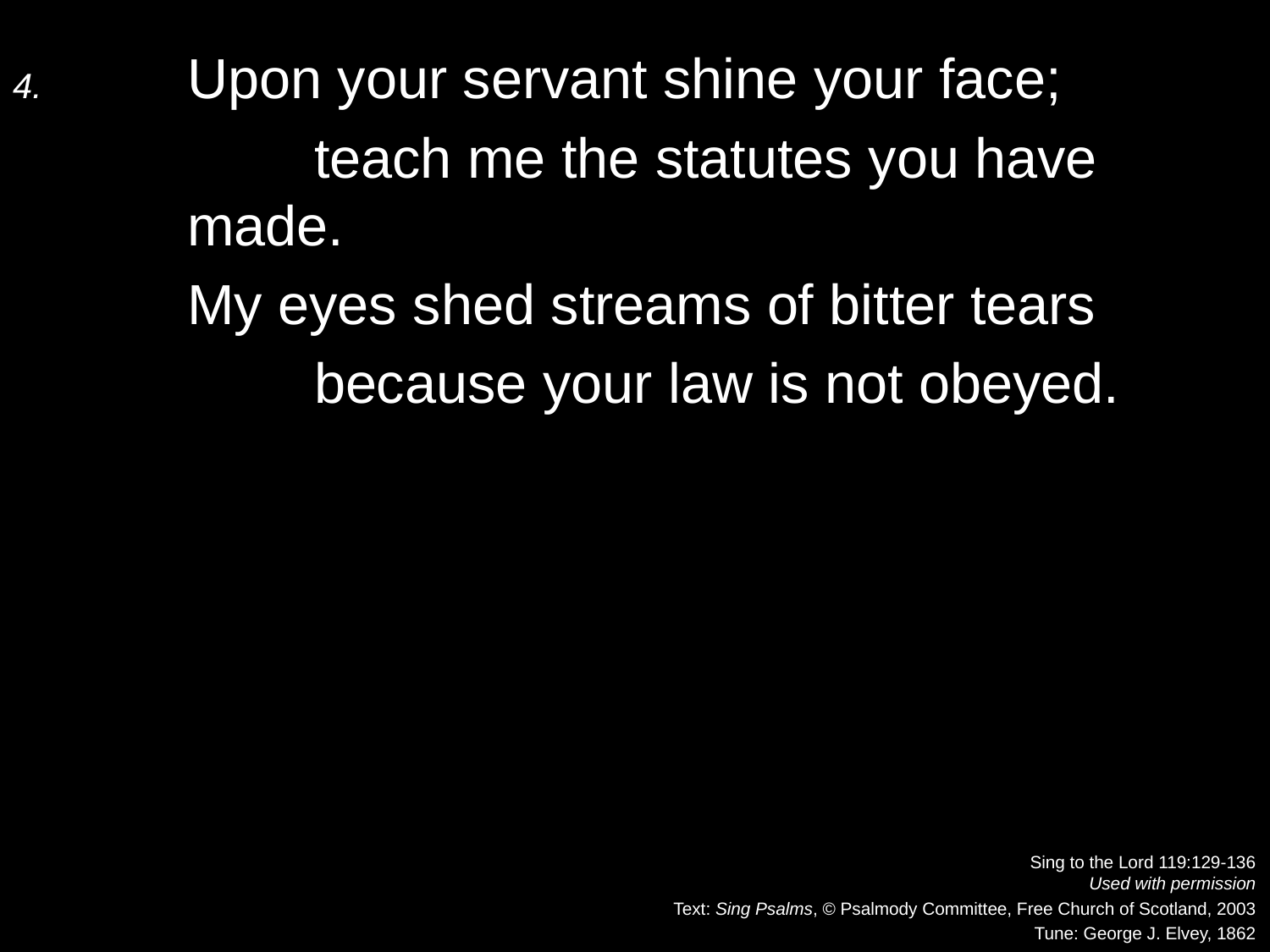

4.	Upon your servant shine your face;
		teach me the statutes you have made.
	My eyes shed streams of bitter tears
		because your law is not obeyed.
Sing to the Lord 119:129-136
Used with permission
Text: Sing Psalms, © Psalmody Committee, Free Church of Scotland, 2003
Tune: George J. Elvey, 1862